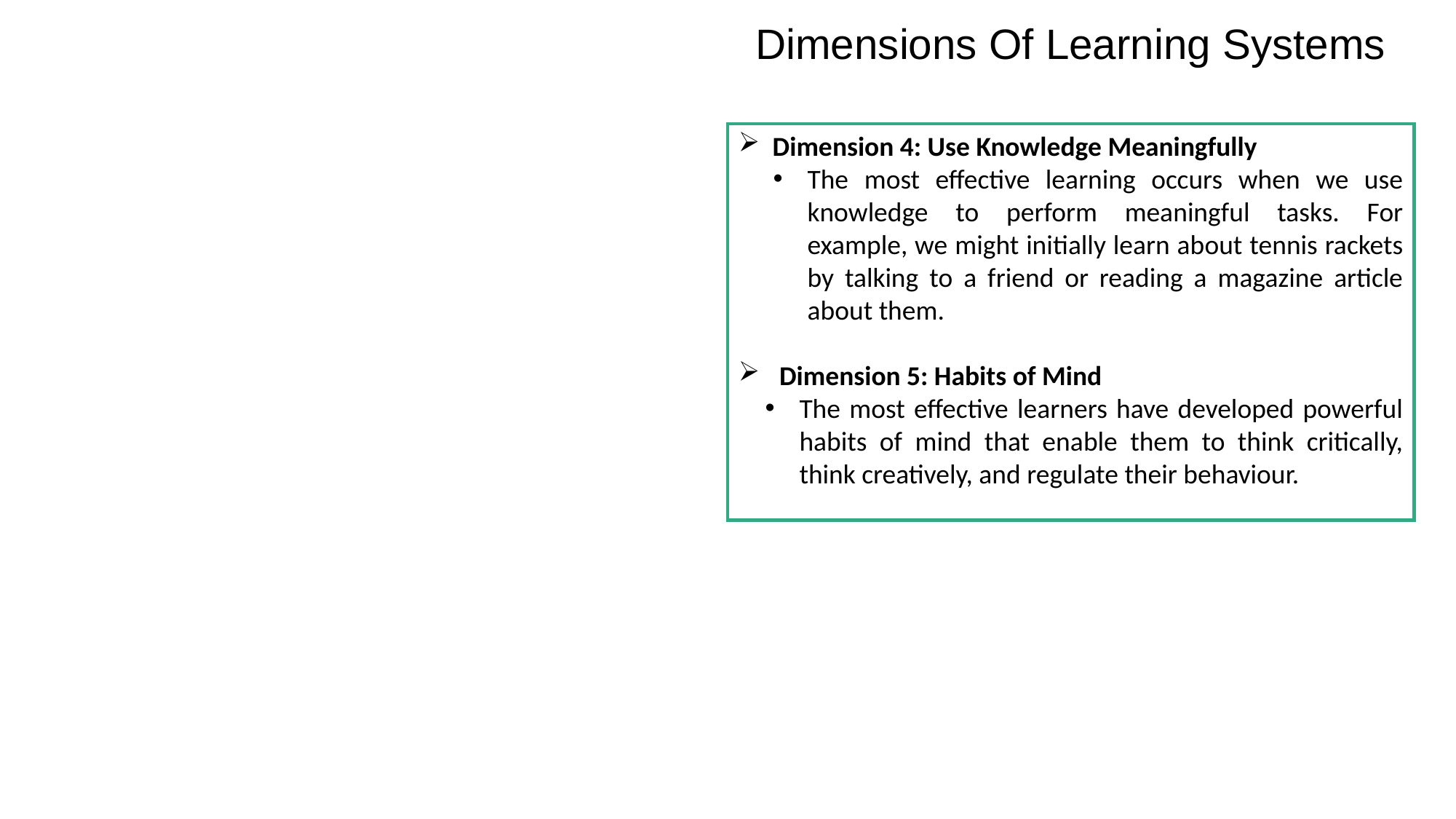

Dimensions Of Learning Systems
Dimension 4: Use Knowledge Meaningfully
The most effective learning occurs when we use knowledge to perform meaningful tasks. For example, we might initially learn about tennis rackets by talking to a friend or reading a magazine article about them.

Dimension 5: Habits of Mind
The most effective learners have developed powerful habits of mind that enable them to think critically, think creatively, and regulate their behaviour.

10